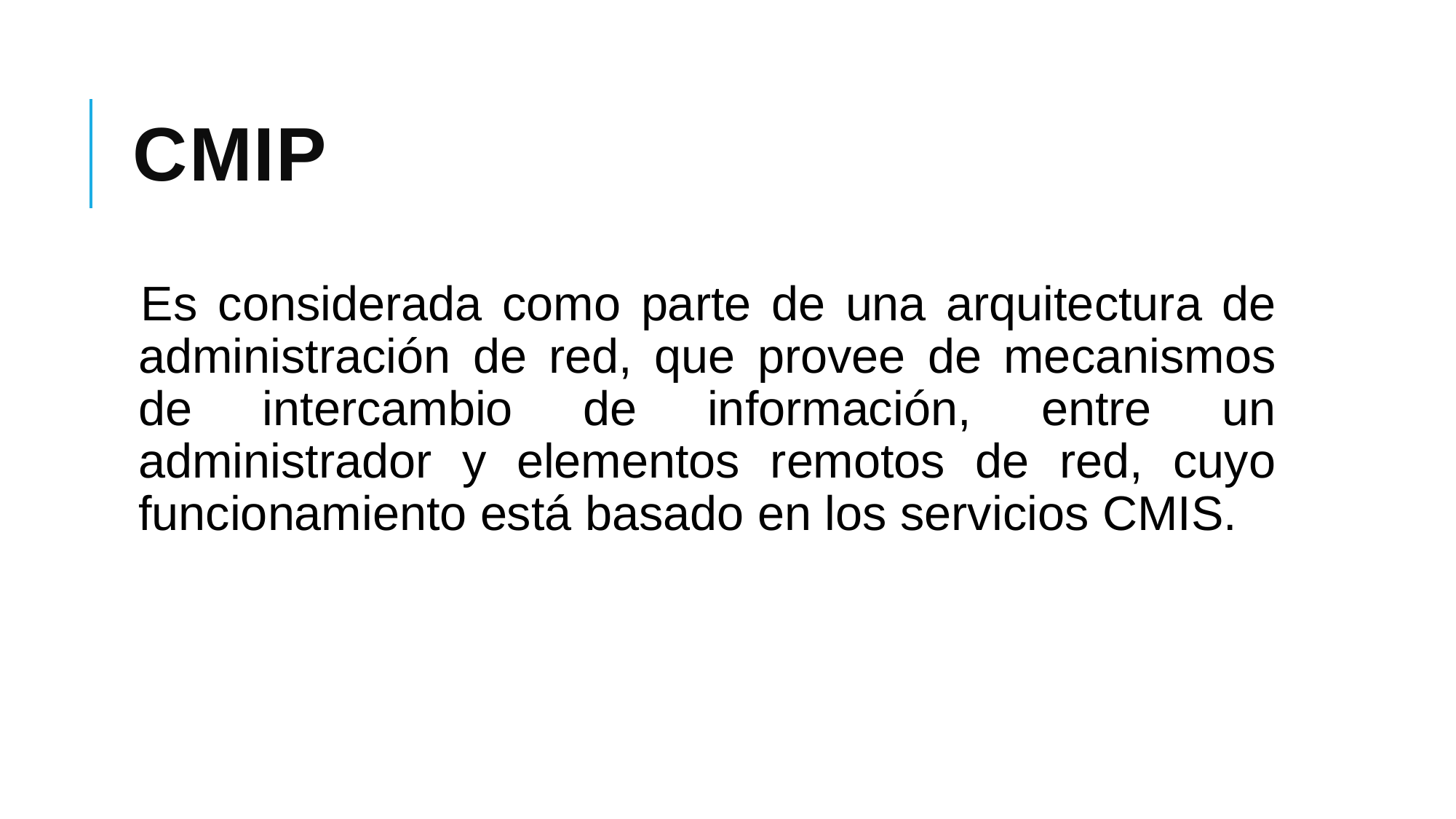

# CMIP
Es considerada como parte de una arquitectura de administración de red, que provee de mecanismos de intercambio de información, entre un administrador y elementos remotos de red, cuyo funcionamiento está basado en los servicios CMIS.